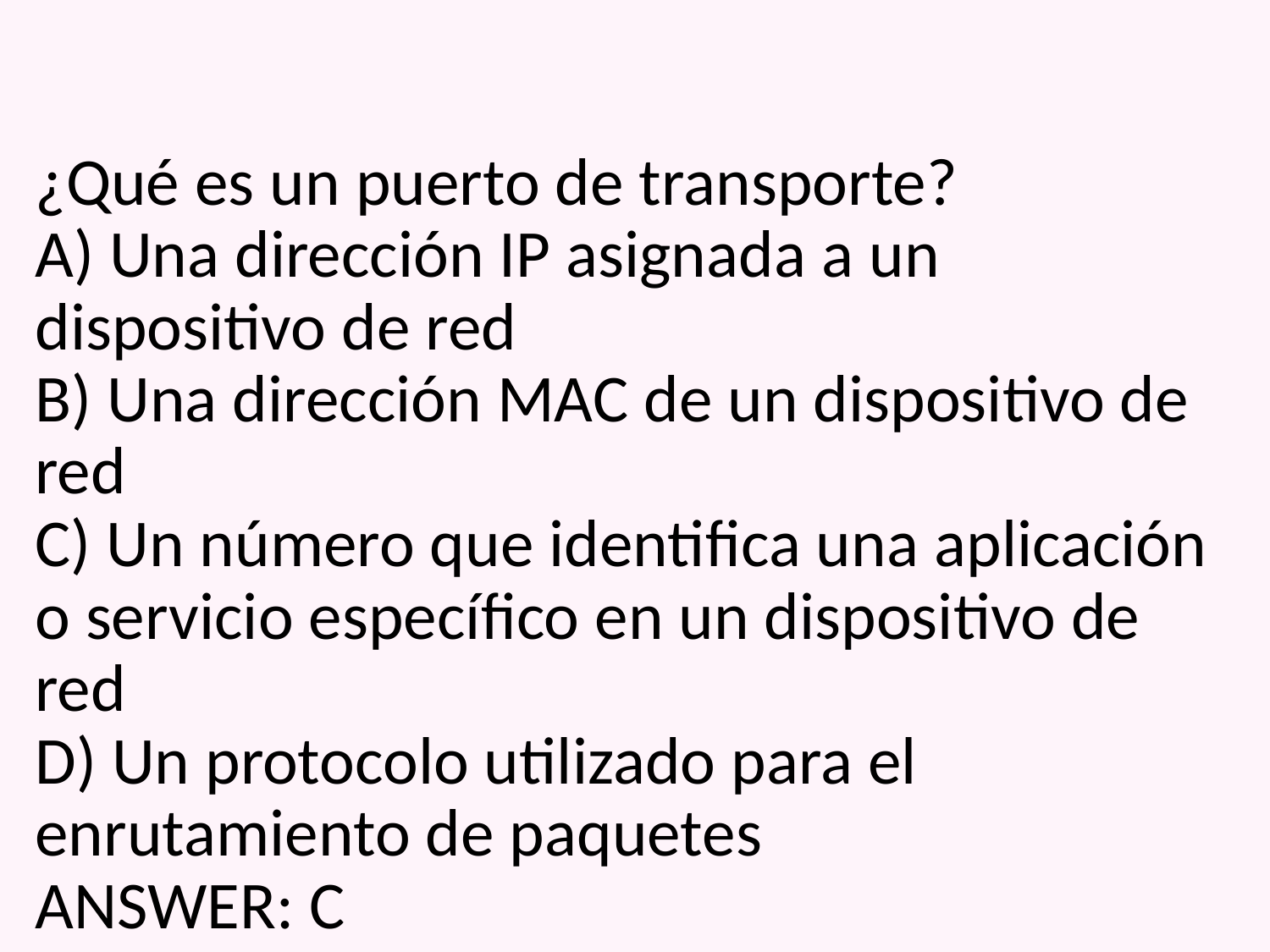

# ¿Qué es un puerto de transporte? A) Una dirección IP asignada a un dispositivo de red B) Una dirección MAC de un dispositivo de red C) Un número que identifica una aplicación o servicio específico en un dispositivo de red D) Un protocolo utilizado para el enrutamiento de paquetes ANSWER: C